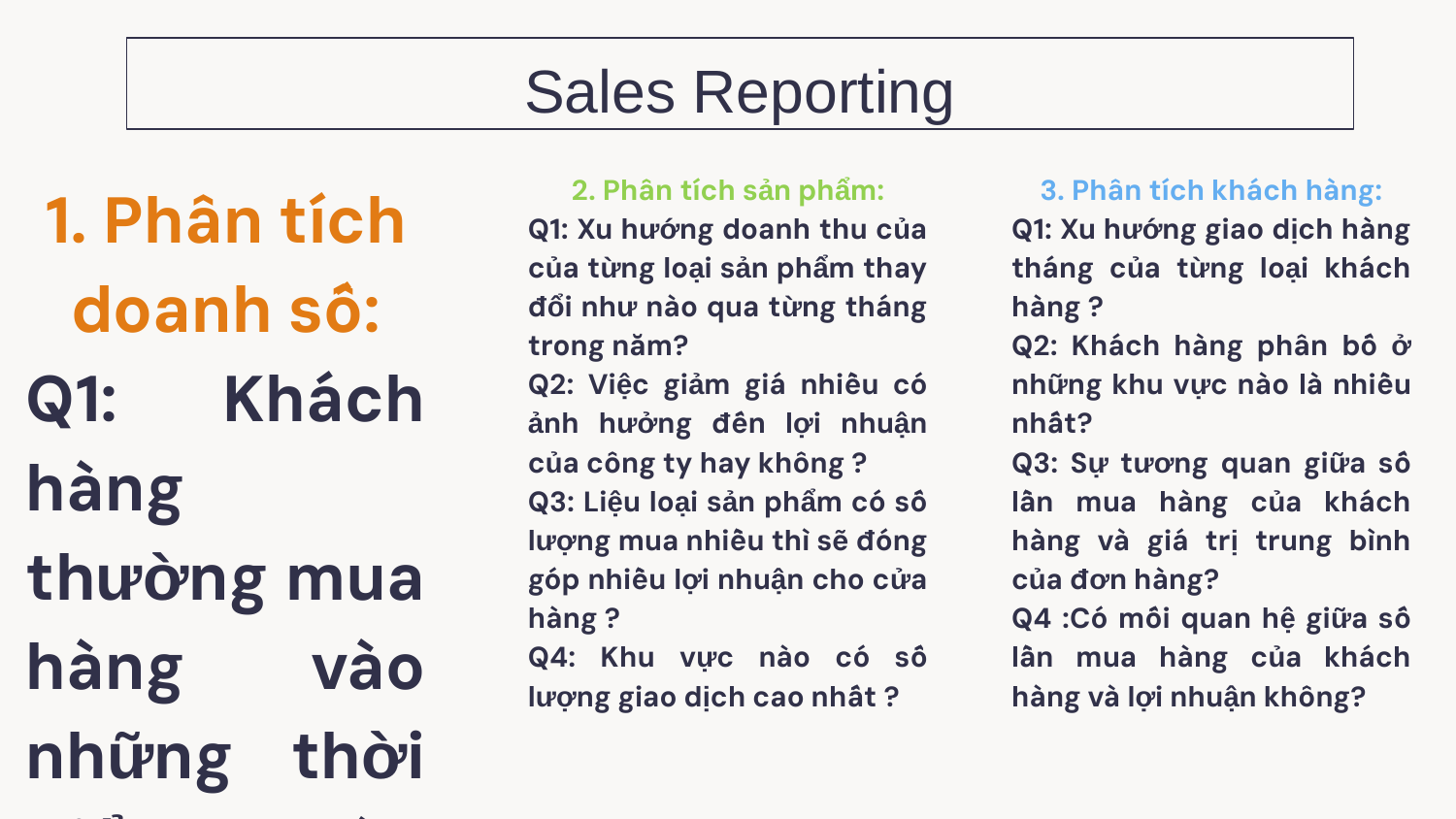

# Sales Reporting
1. Phân tích doanh số:
Q1: Khách hàng thường mua hàng vào những thời điểm nào trong năm ?
Q2: Xu hướng doanh số của cửa hàng trong năm qua?
Q3: Phân khúc khách hàng nào có doanh số cao nhất ?
Q4: Khu vực nào có doanh sốc cao nhất ?
Q5: Những sản phẩm nào có doanh số cao nhất ?
Q6: Những khách hàng nào có doanh số cao nhất ?

2. Phân tích sản phẩm:
Q1: Xu hướng doanh thu của của từng loại sản phẩm thay đổi như nào qua từng tháng trong năm?
Q2: Việc giảm giá nhiều có ảnh hưởng đến lợi nhuận của công ty hay không ?
Q3: Liệu loại sản phẩm có số lượng mua nhiều thì sẽ đóng góp nhiều lợi nhuận cho cửa hàng ?
Q4: Khu vực nào có số lượng giao dịch cao nhất ?

3. Phân tích khách hàng:
Q1: Xu hướng giao dịch hàng tháng của từng loại khách hàng ?
Q2: Khách hàng phân bố ở những khu vực nào là nhiều nhất?
Q3: Sự tương quan giữa số lần mua hàng của khách hàng và giá trị trung bình của đơn hàng?
Q4 :Có mối quan hệ giữa số lần mua hàng của khách hàng và lợi nhuận không?